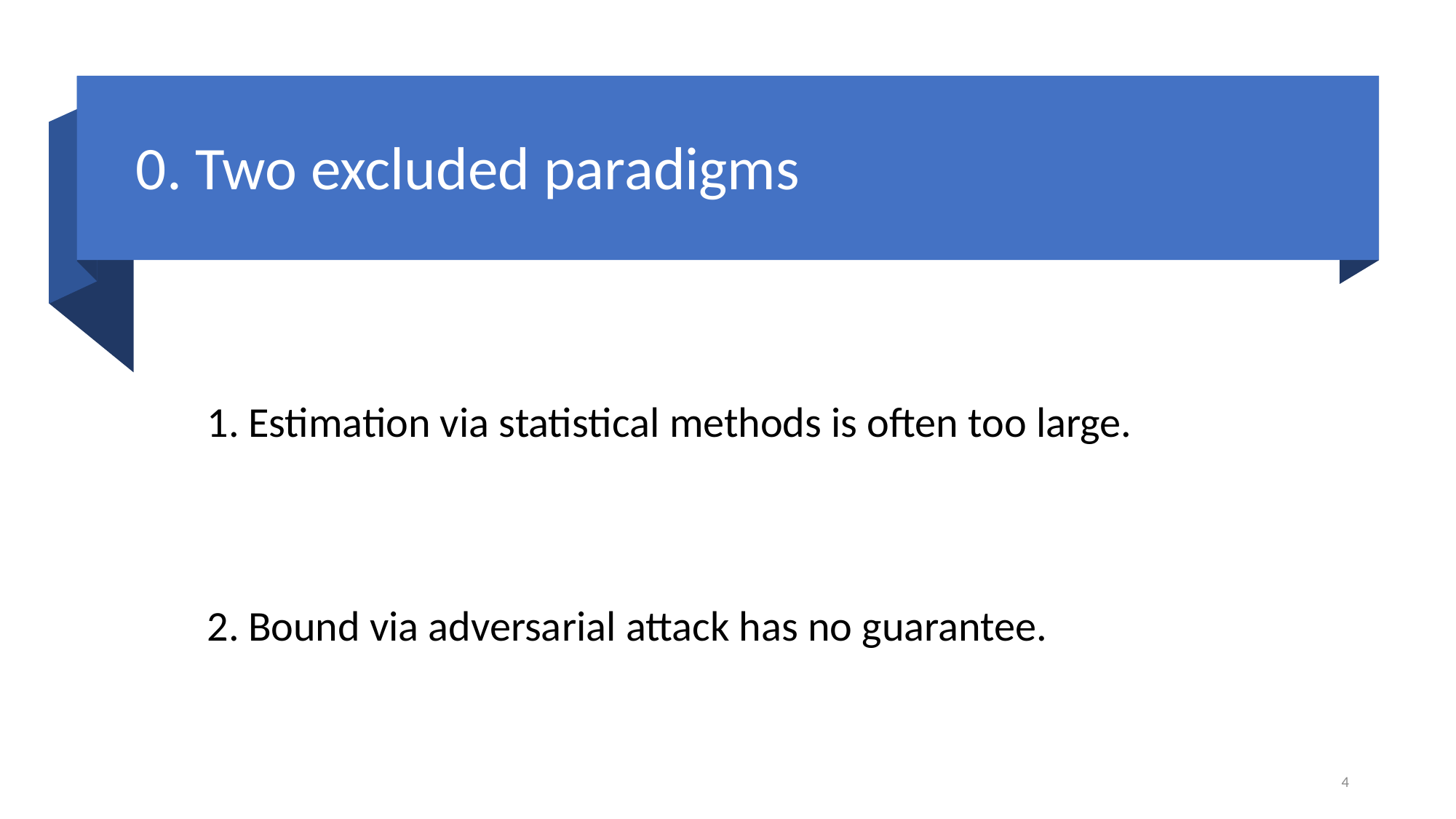

# 0. Two excluded paradigms
Estimation via statistical methods is often too large.

Bound via adversarial attack has no guarantee.

4